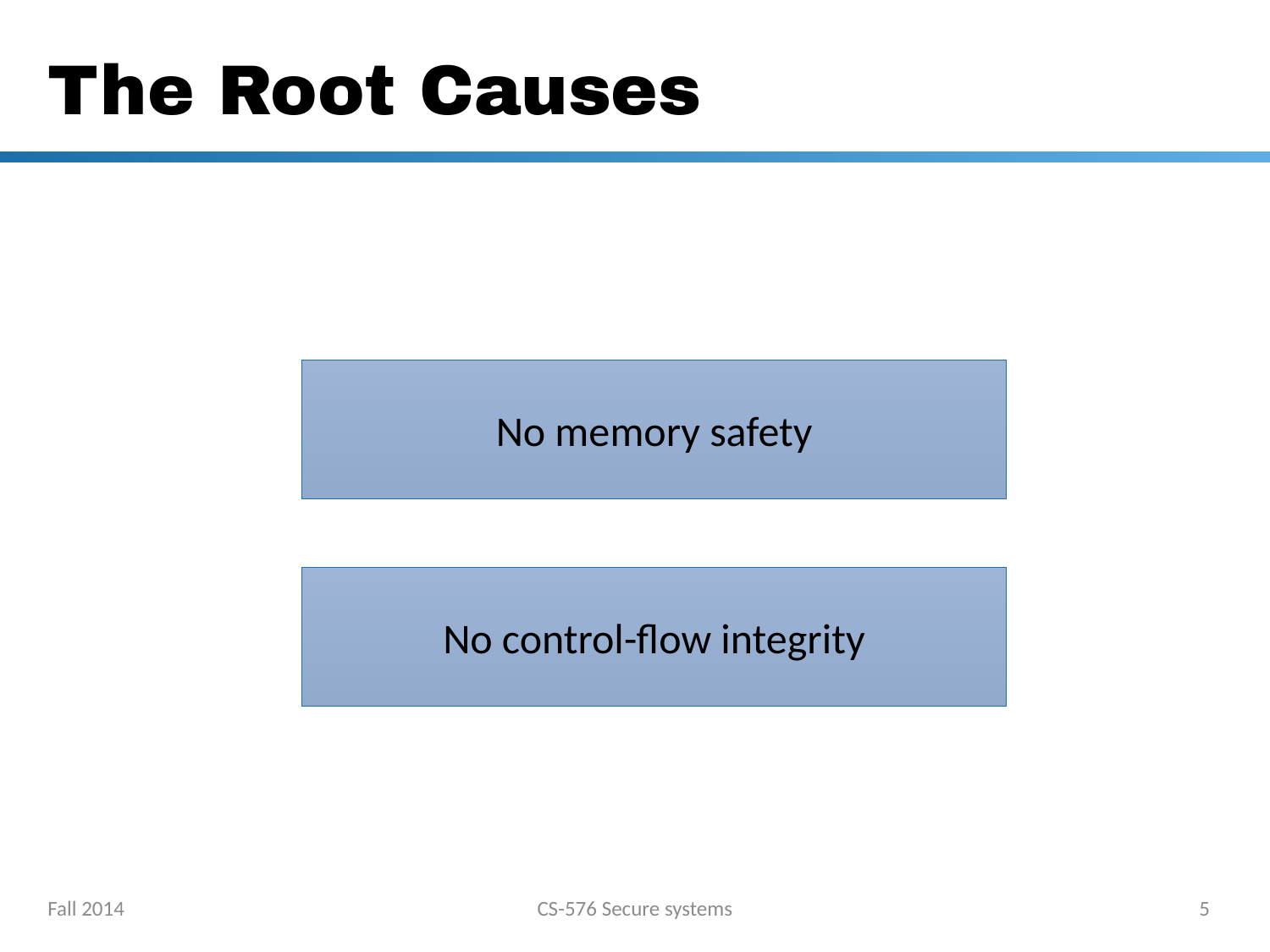

# The Root Causes
No memory safety
No control-flow integrity
Fall 2014
CS-576 Secure systems
5